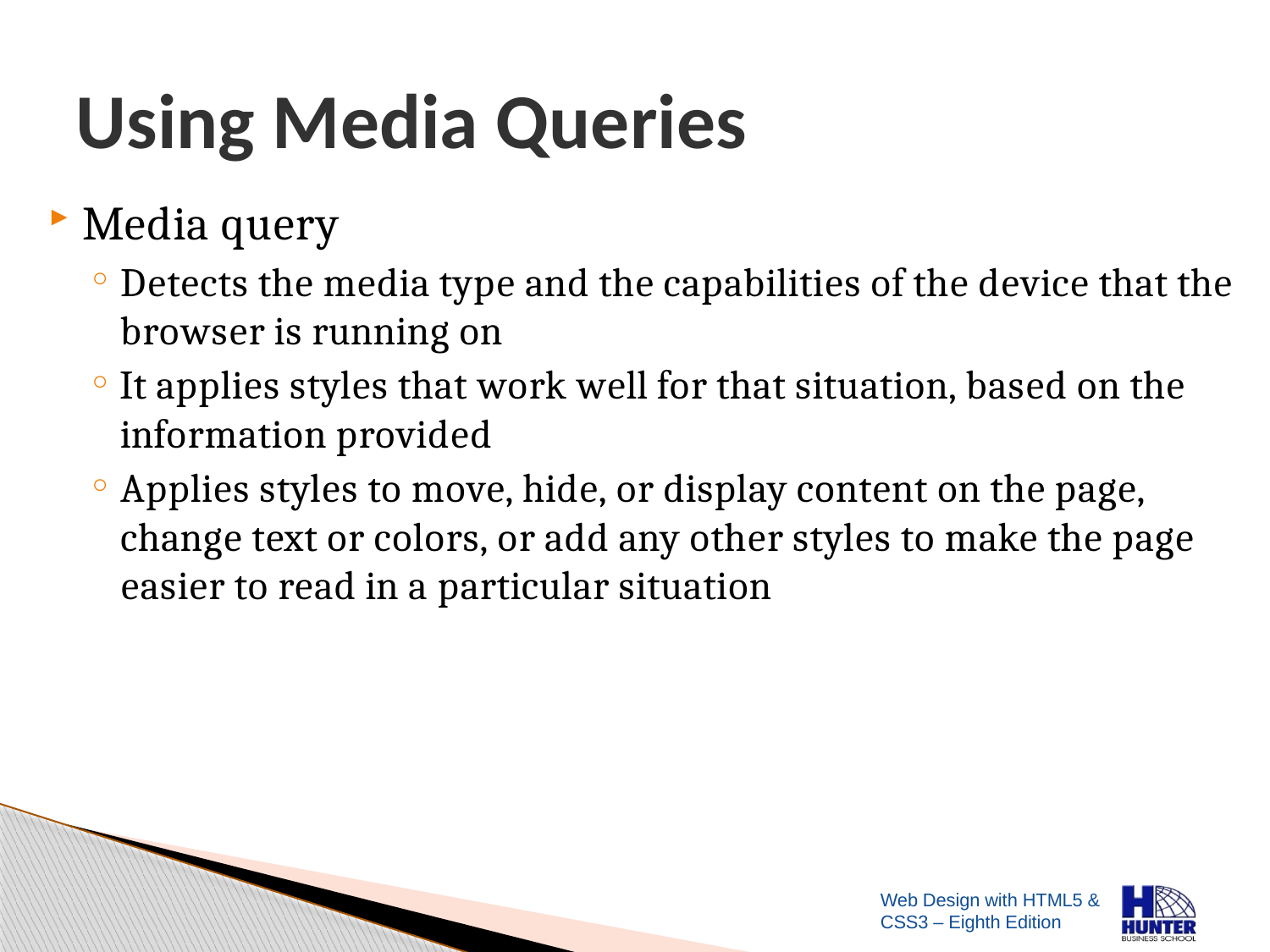

# Using Media Queries
Media query
Detects the media type and the capabilities of the device that the browser is running on
It applies styles that work well for that situation, based on the information provided
Applies styles to move, hide, or display content on the page, change text or colors, or add any other styles to make the page easier to read in a particular situation